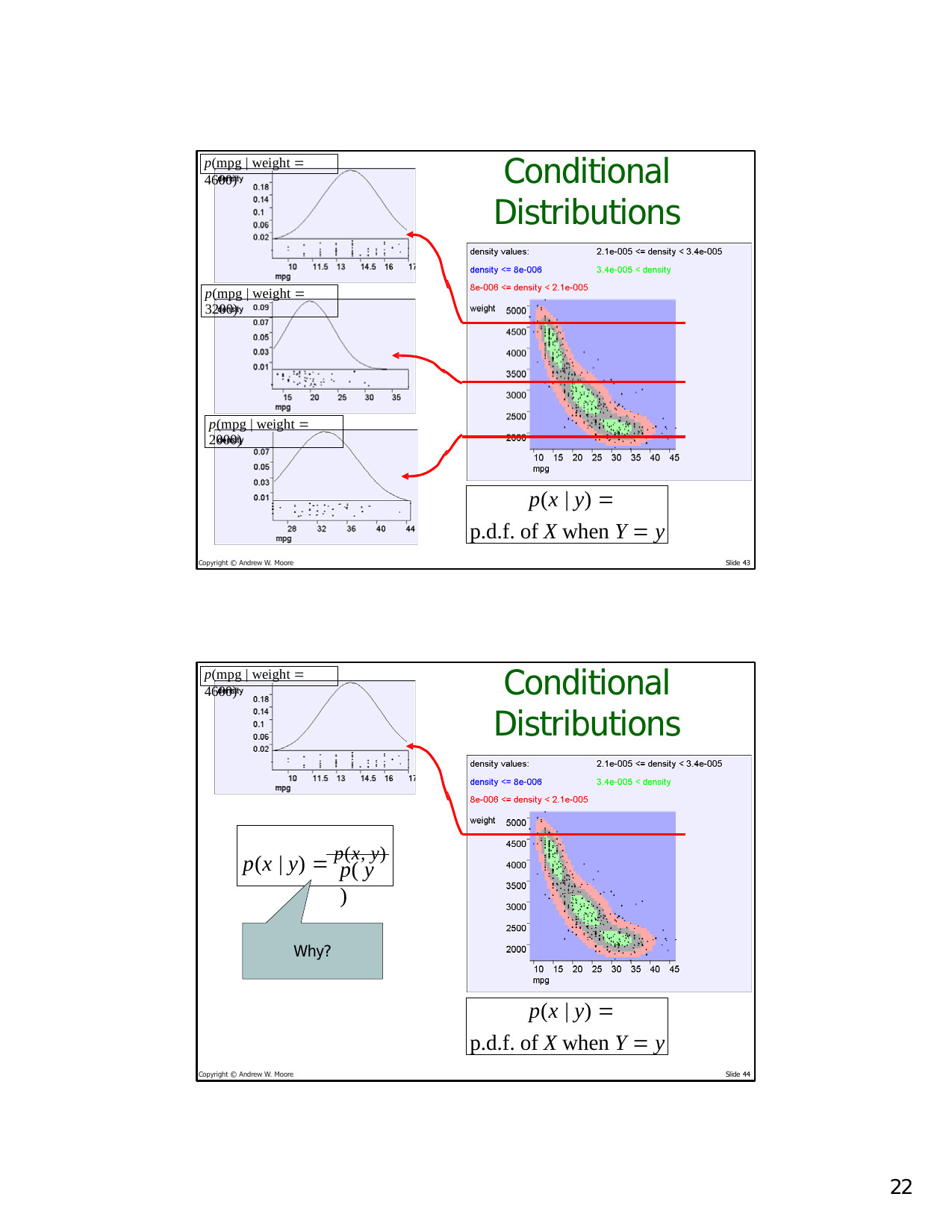

# Conditional

p(mpg | weight = 4600)

Distributions

p(mpg | weight = 3200)

p(mpg | weight = 2000)

p(x | y) =
p.d.f. of X when Y = y
Copyright © Andrew W. Moore
Slide 43
Conditional

p(mpg | weight = 4600)

Distributions

p(x | y) = p(x, y)
p( y)

Why?
p(x | y) =
p.d.f. of X when Y = y
Copyright © Andrew W. Moore
Slide 44
22